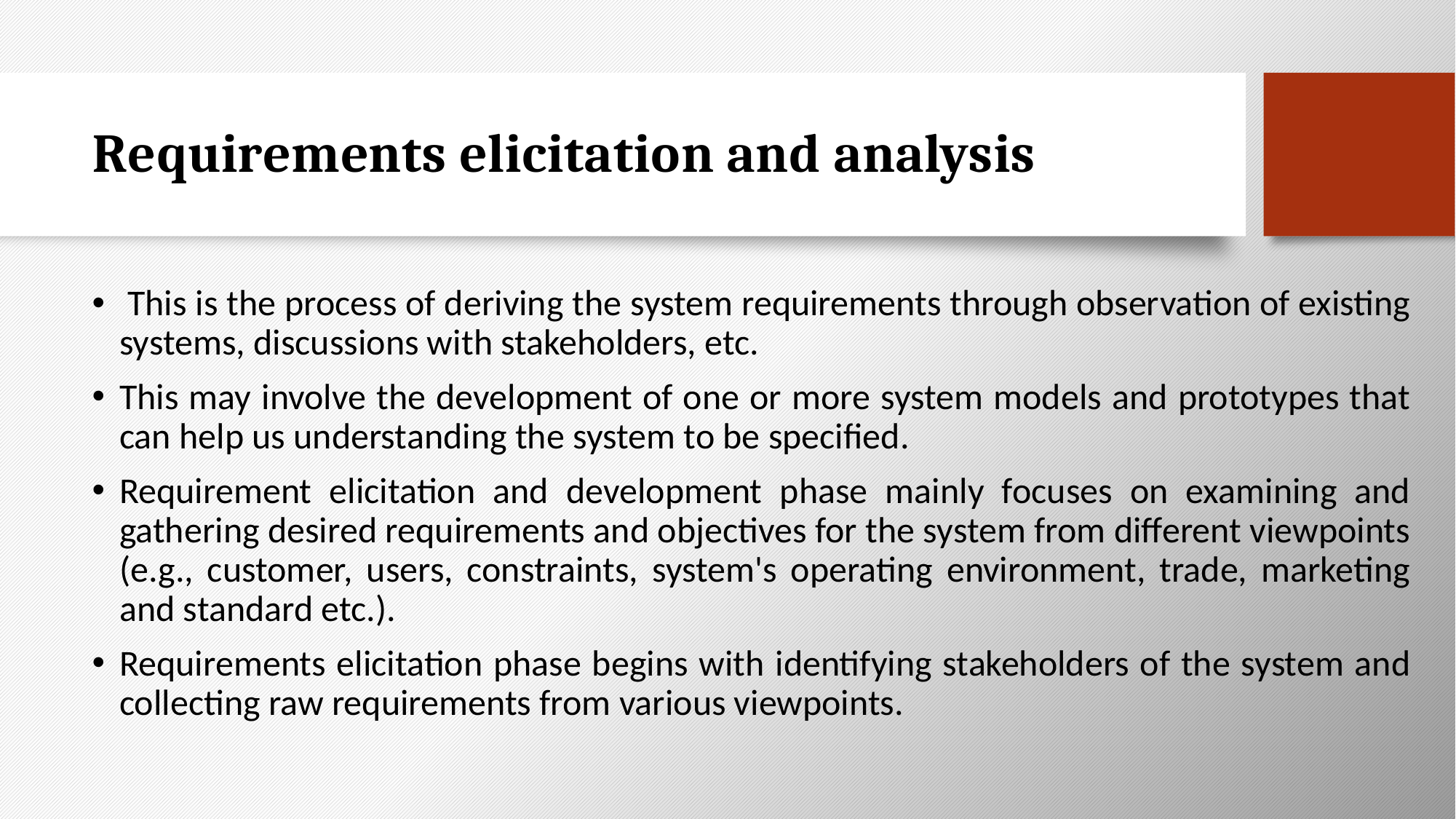

# Requirements elicitation and analysis
 This is the process of deriving the system requirements through observation of existing systems, discussions with stakeholders, etc.
This may involve the development of one or more system models and prototypes that can help us understanding the system to be specified.
Requirement elicitation and development phase mainly focuses on examining and gathering desired requirements and objectives for the system from different viewpoints (e.g., customer, users, constraints, system's operating environment, trade, marketing and standard etc.).
Requirements elicitation phase begins with identifying stakeholders of the system and collecting raw requirements from various viewpoints.